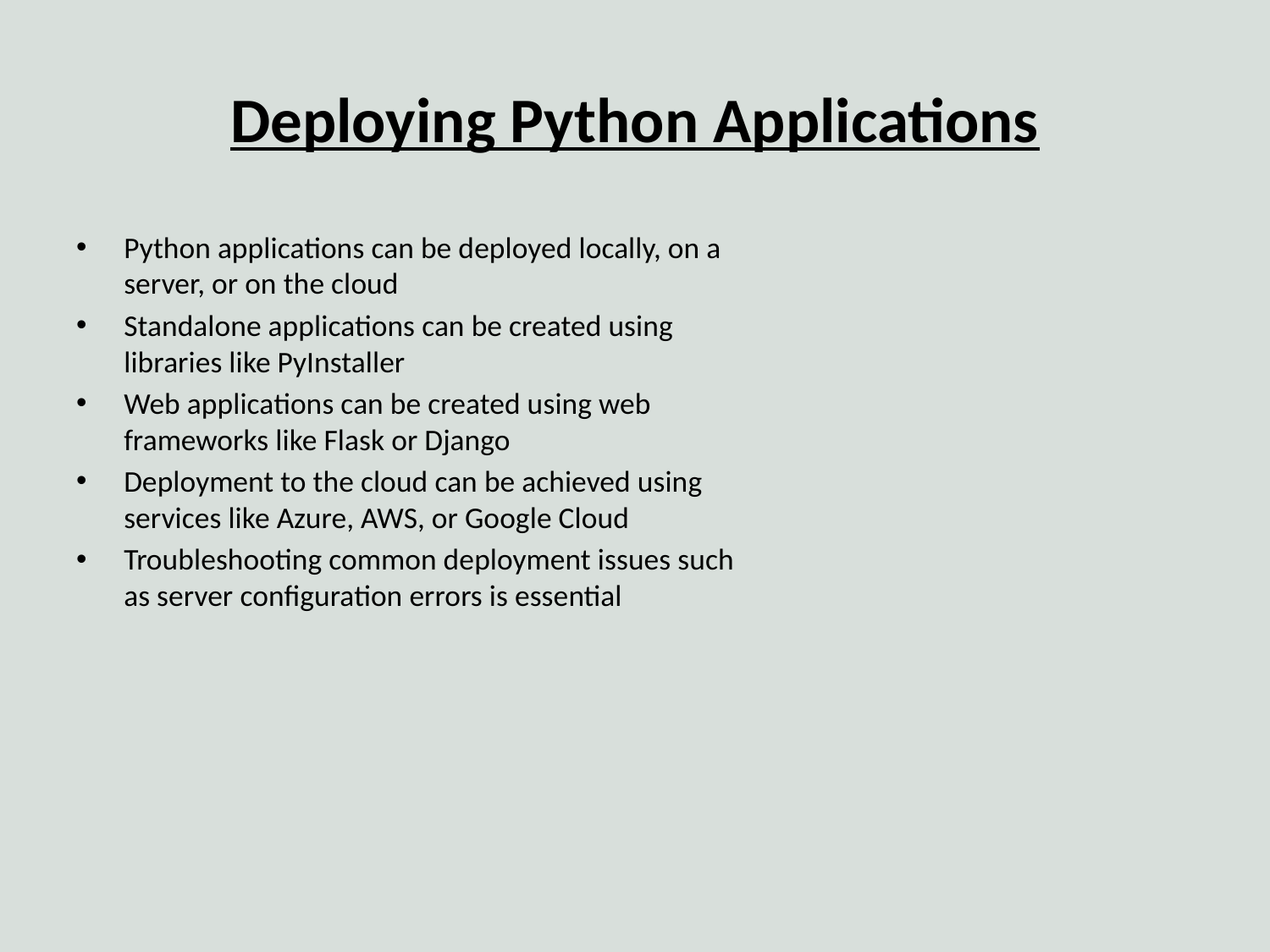

# Deploying Python Applications
Python applications can be deployed locally, on a server, or on the cloud
Standalone applications can be created using libraries like PyInstaller
Web applications can be created using web frameworks like Flask or Django
Deployment to the cloud can be achieved using services like Azure, AWS, or Google Cloud
Troubleshooting common deployment issues such as server configuration errors is essential